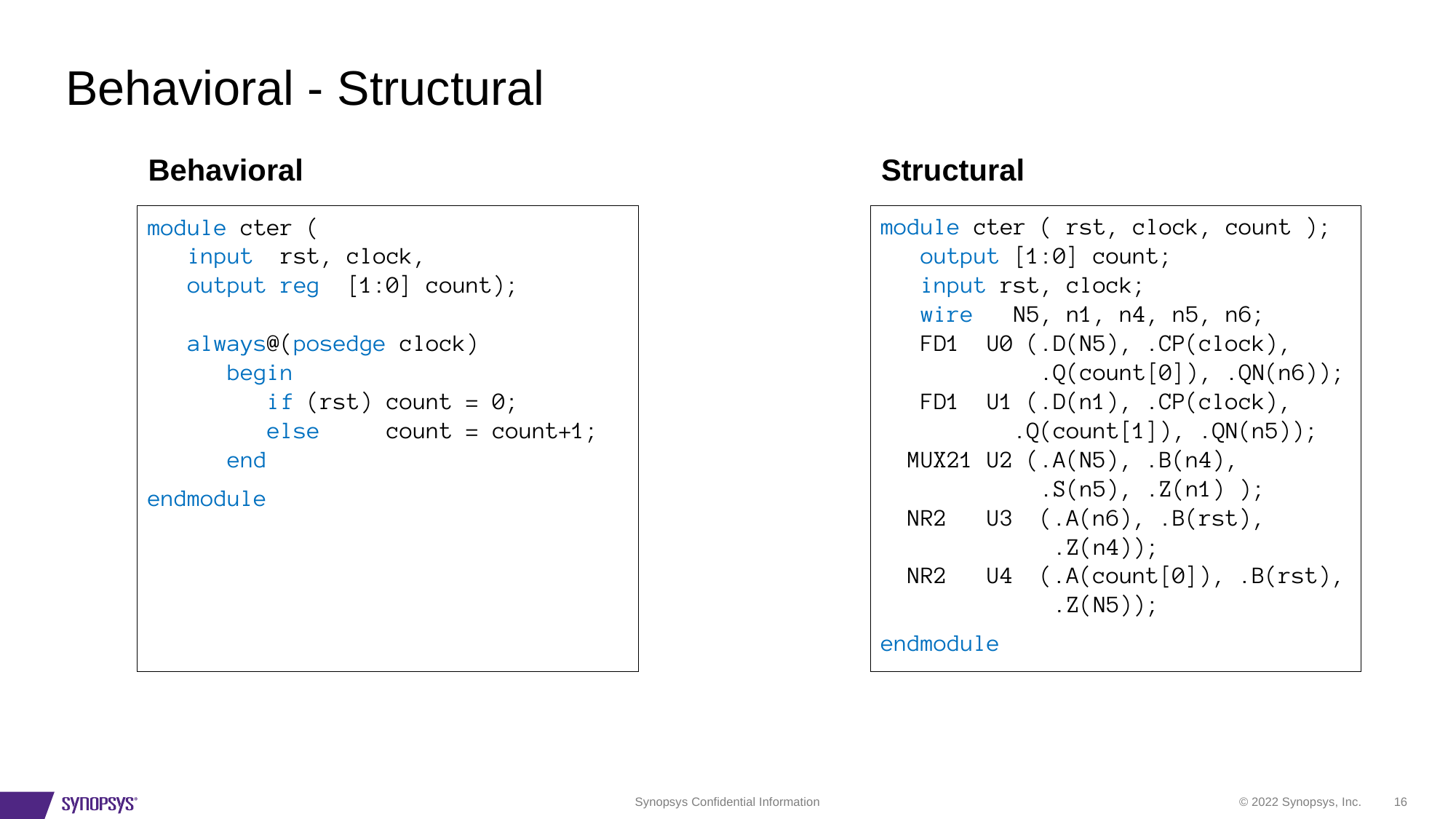

# Behavioral - Structural
Structural
Behavioral
module cter ( rst, clock, count );
   output [1:0] count;
   input rst, clock;
   wire   N5, n1, n4, n5, n6;
   FD1  U0 (.D(N5), .CP(clock),
            .Q(count[0]), .QN(n6));
   FD1  U1 (.D(n1), .CP(clock),
          .Q(count[1]), .QN(n5));
  MUX21 U2 (.A(N5), .B(n4),
            .S(n5), .Z(n1) );
  NR2   U3  (.A(n6), .B(rst),
             .Z(n4));
  NR2   U4  (.A(count[0]), .B(rst),
             .Z(N5));
endmodule
module cter (
   input  rst, clock,
   output reg  [1:0] count);

   always@(posedge clock)
      begin
         if (rst) count = 0;
         else     count = count+1;
      end
endmodule